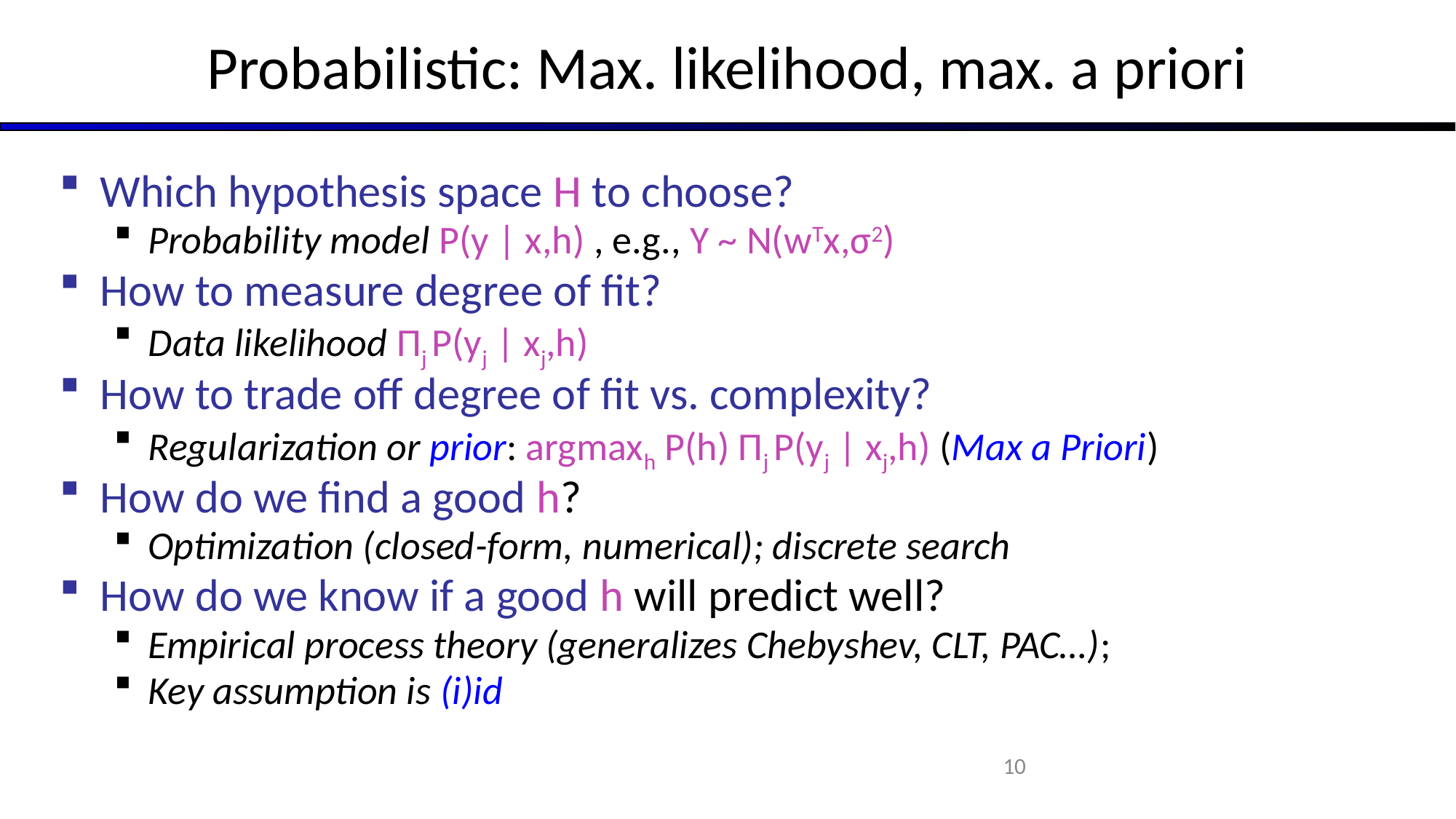

# Probabilistic: Max. likelihood, max. a priori
Which hypothesis space H to choose?
Probability model P(y | x,h) , e.g., Y ~ N(wTx,σ2)
How to measure degree of fit?
Data likelihood Πj P(yj | xj,h)
How to trade off degree of fit vs. complexity?
Regularization or prior: argmaxh P(h) Πj P(yj | xj,h) (Max a Priori)
How do we find a good h?
Optimization (closed-form, numerical); discrete search
How do we know if a good h will predict well?
Empirical process theory (generalizes Chebyshev, CLT, PAC…);
Key assumption is (i)id

10